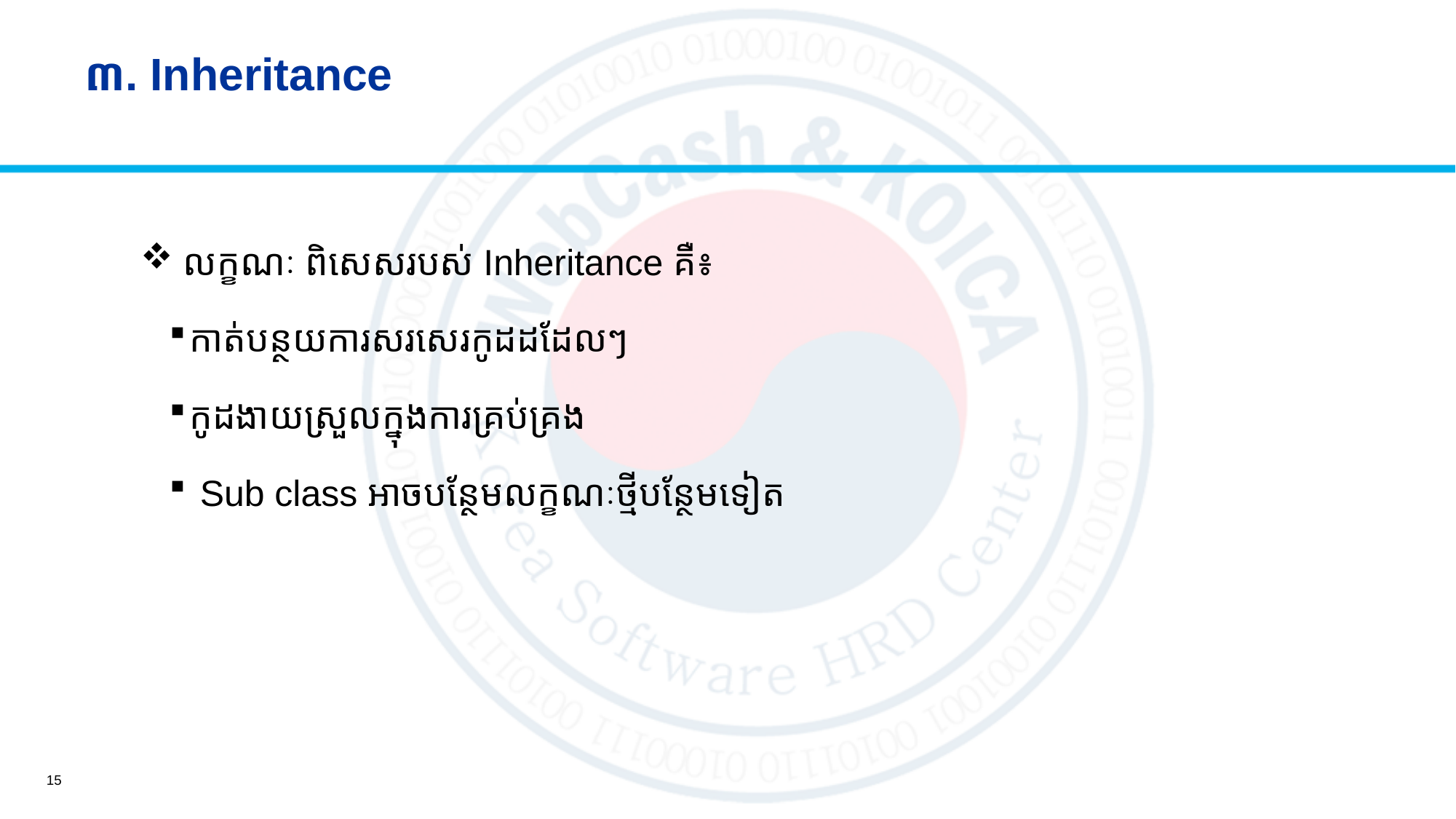

# ៣. Inheritance
 លក្ខណៈ ពិសេសរបស់ Inheritance គឺ៖
កាត់បន្ថយការសរសេរកូដដដែលៗ
កូដងាយស្រួលក្នុងការគ្រប់គ្រង
 Sub class អាចបន្ថែមលក្ខណៈថ្មីបន្ថែមទៀត

15